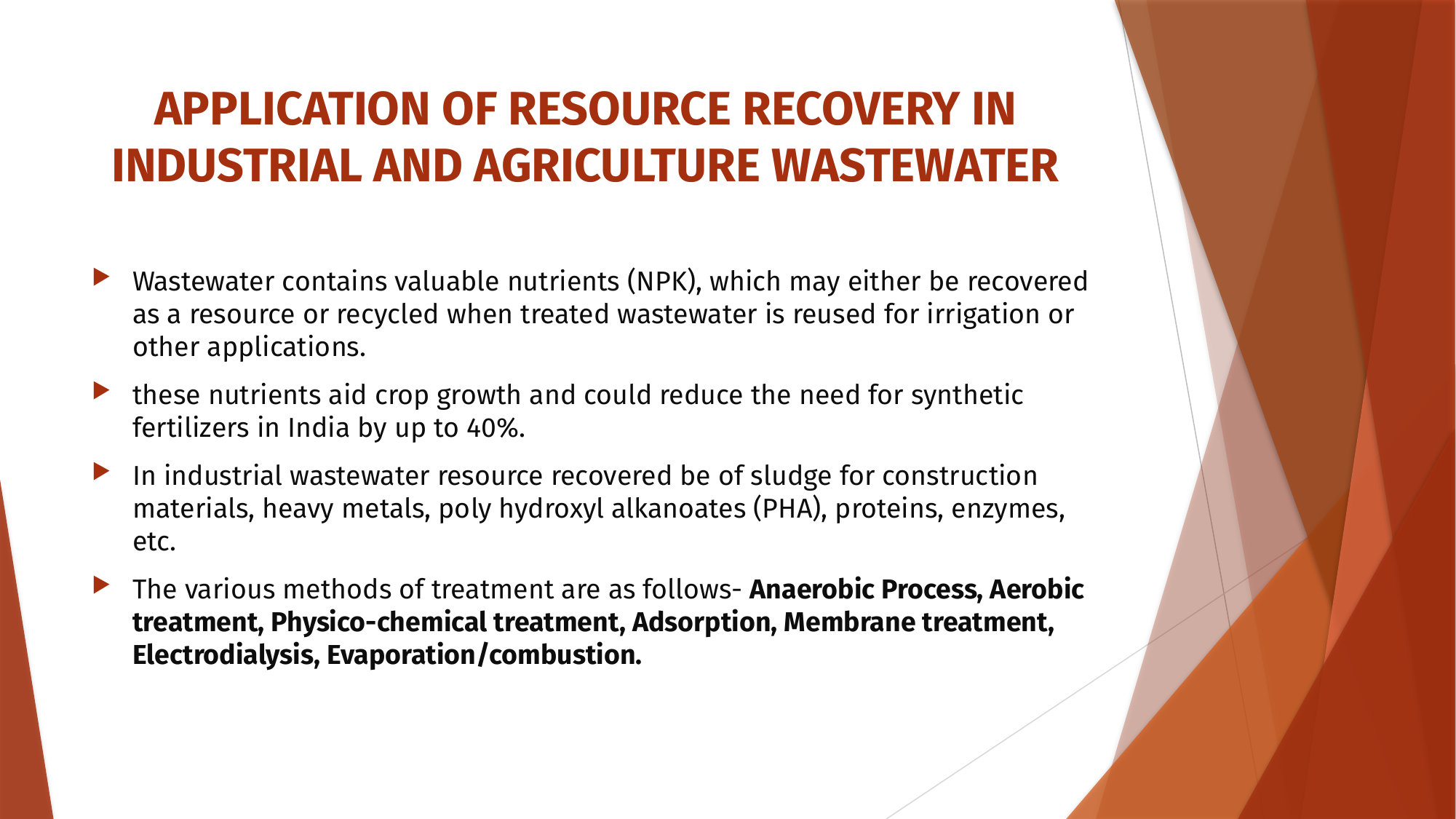

# APPLICATION OF RESOURCE RECOVERY IN INDUSTRIAL AND AGRICULTURE WASTEWATER
Wastewater contains valuable nutrients (NPK), which may either be recovered as a resource or recycled when treated wastewater is reused for irrigation or other applications.
these nutrients aid crop growth and could reduce the need for synthetic fertilizers in India by up to 40%.
In industrial wastewater resource recovered be of sludge for construction materials, heavy metals, poly hydroxyl alkanoates (PHA), proteins, enzymes, etc.
The various methods of treatment are as follows- Anaerobic Process, Aerobic treatment, Physico-chemical treatment, Adsorption, Membrane treatment, Electrodialysis, Evaporation/combustion.